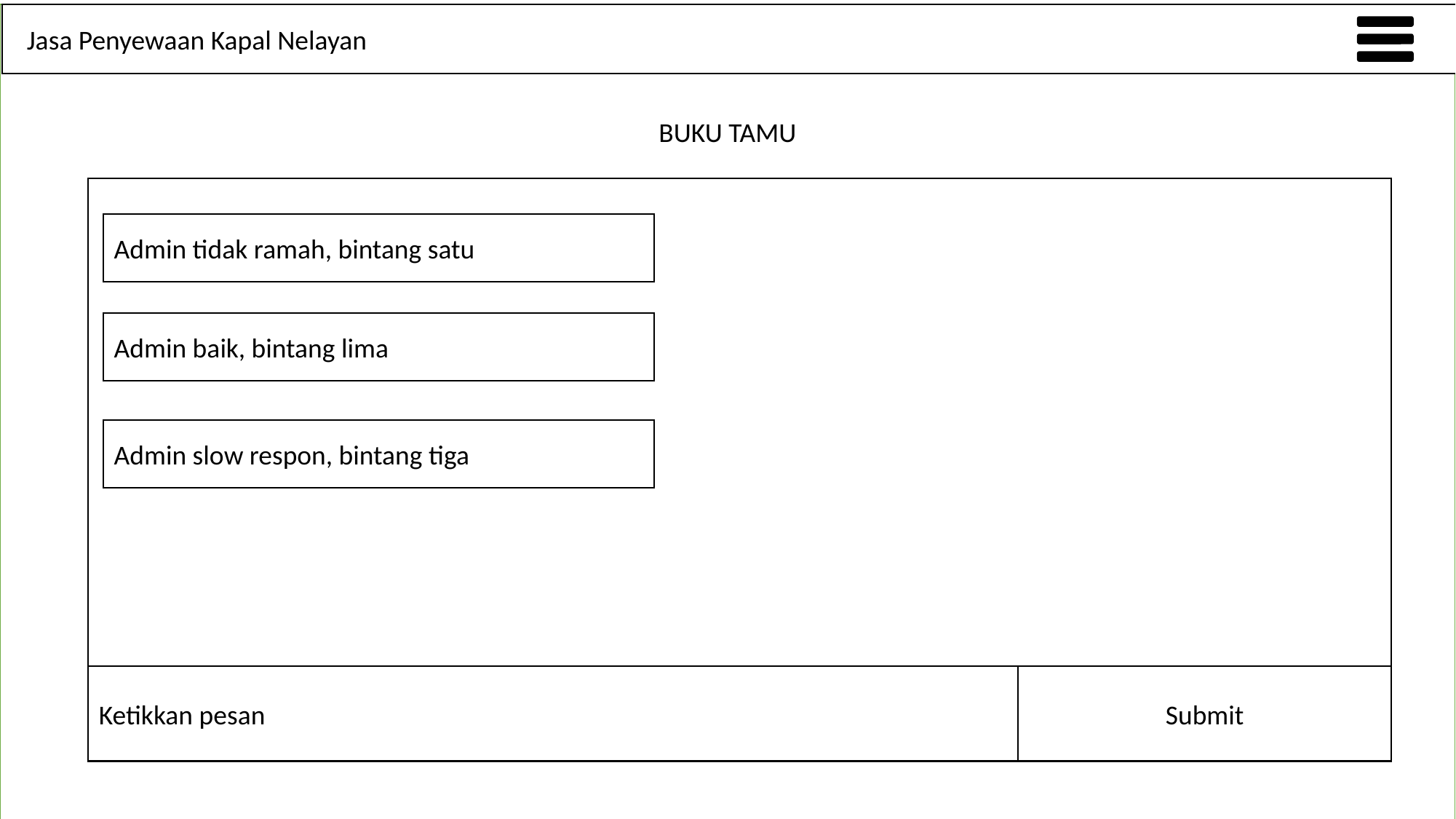

Jasa Penyewaan Kapal Nelayan

BUKU TAMU

Admin tidak ramah, bintang satu
Admin baik, bintang lima
Admin slow respon, bintang tiga
Ketikkan pesan
Submit